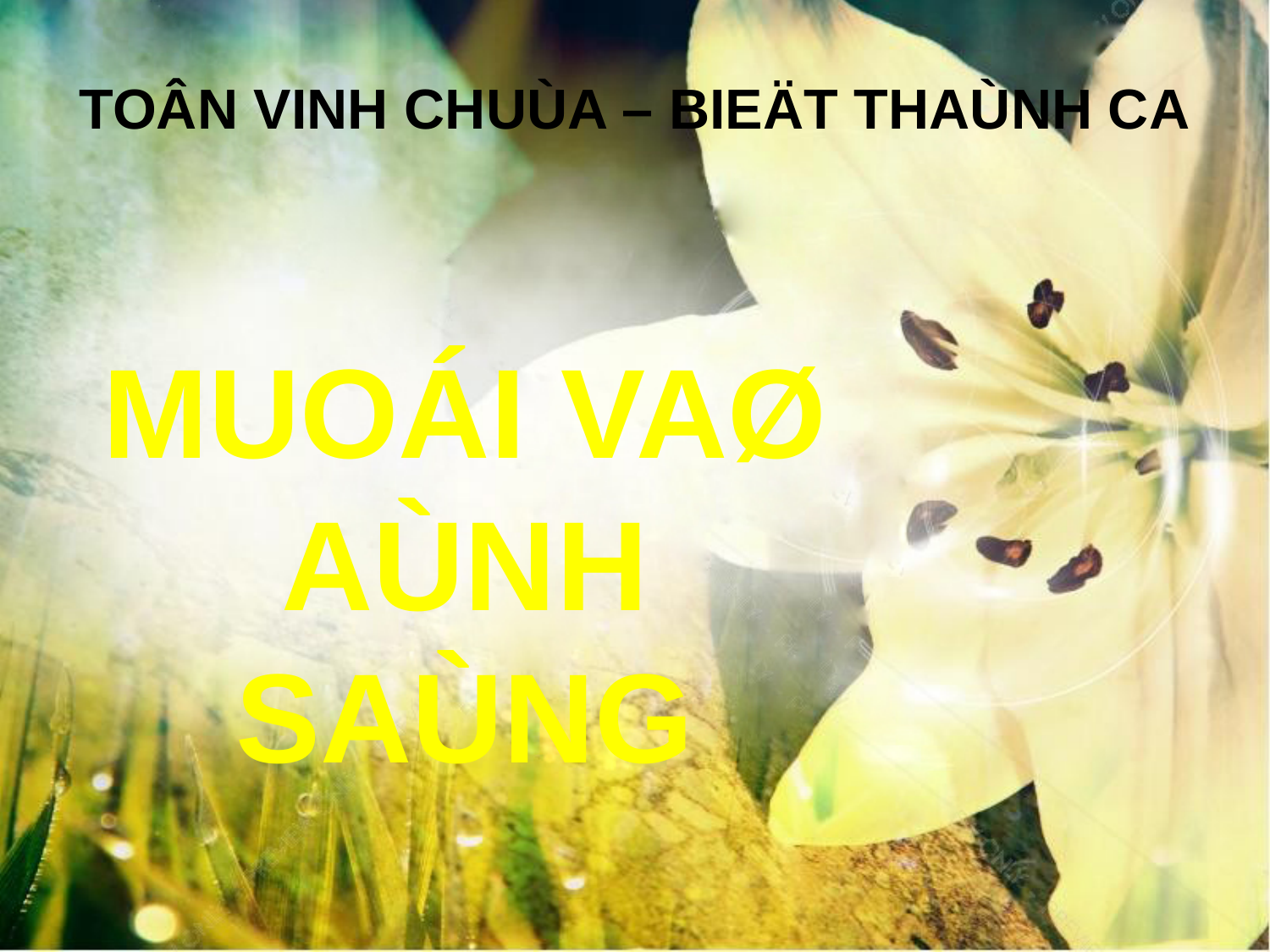

TOÂN VINH CHUÙA – BIEÄT THAÙNH CA
MUOÁI VAØ AÙNH SAÙNG